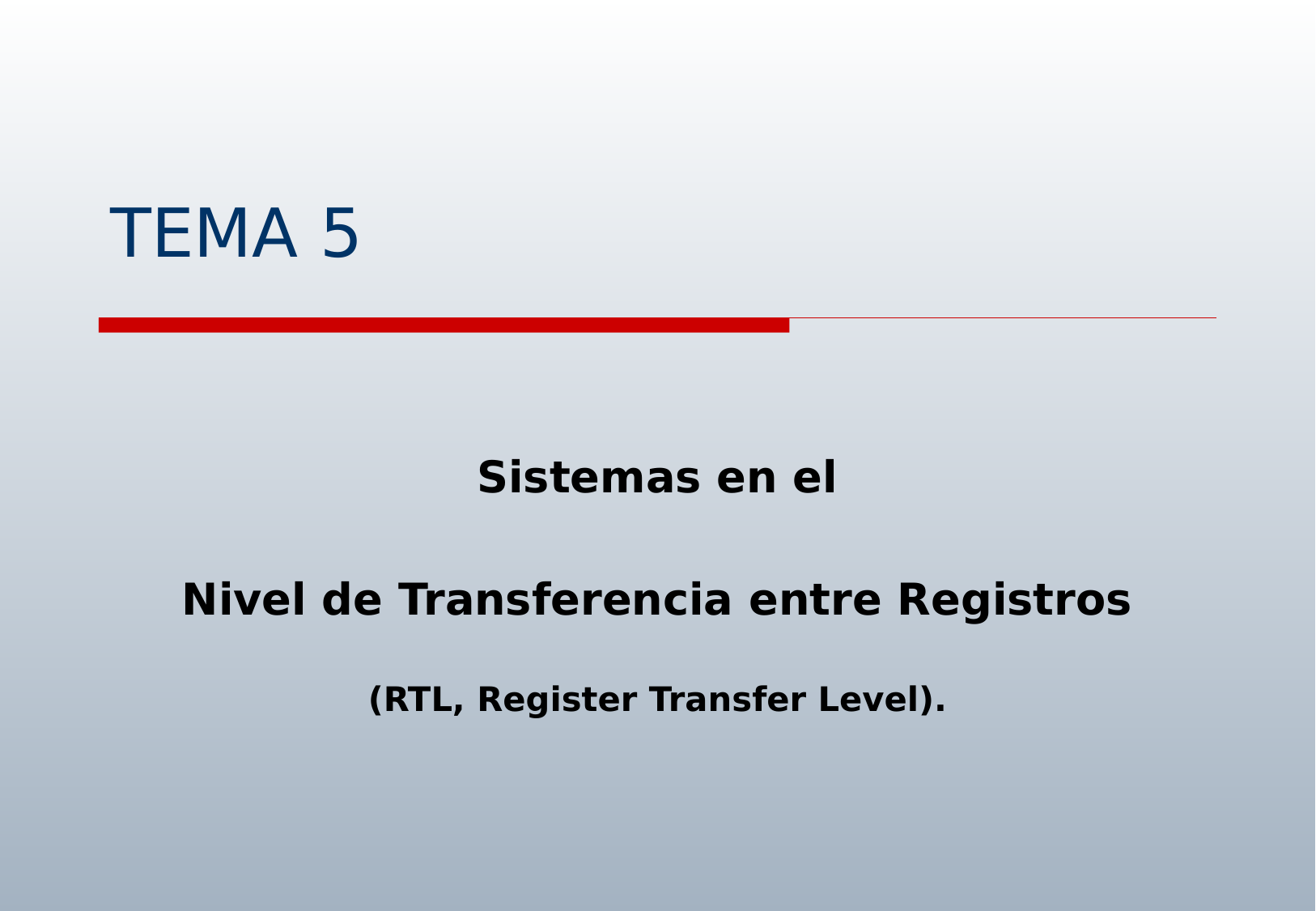

# TEMA 5
Sistemas en el

Nivel de Transferencia entre Registros

(RTL, Register Transfer Level).